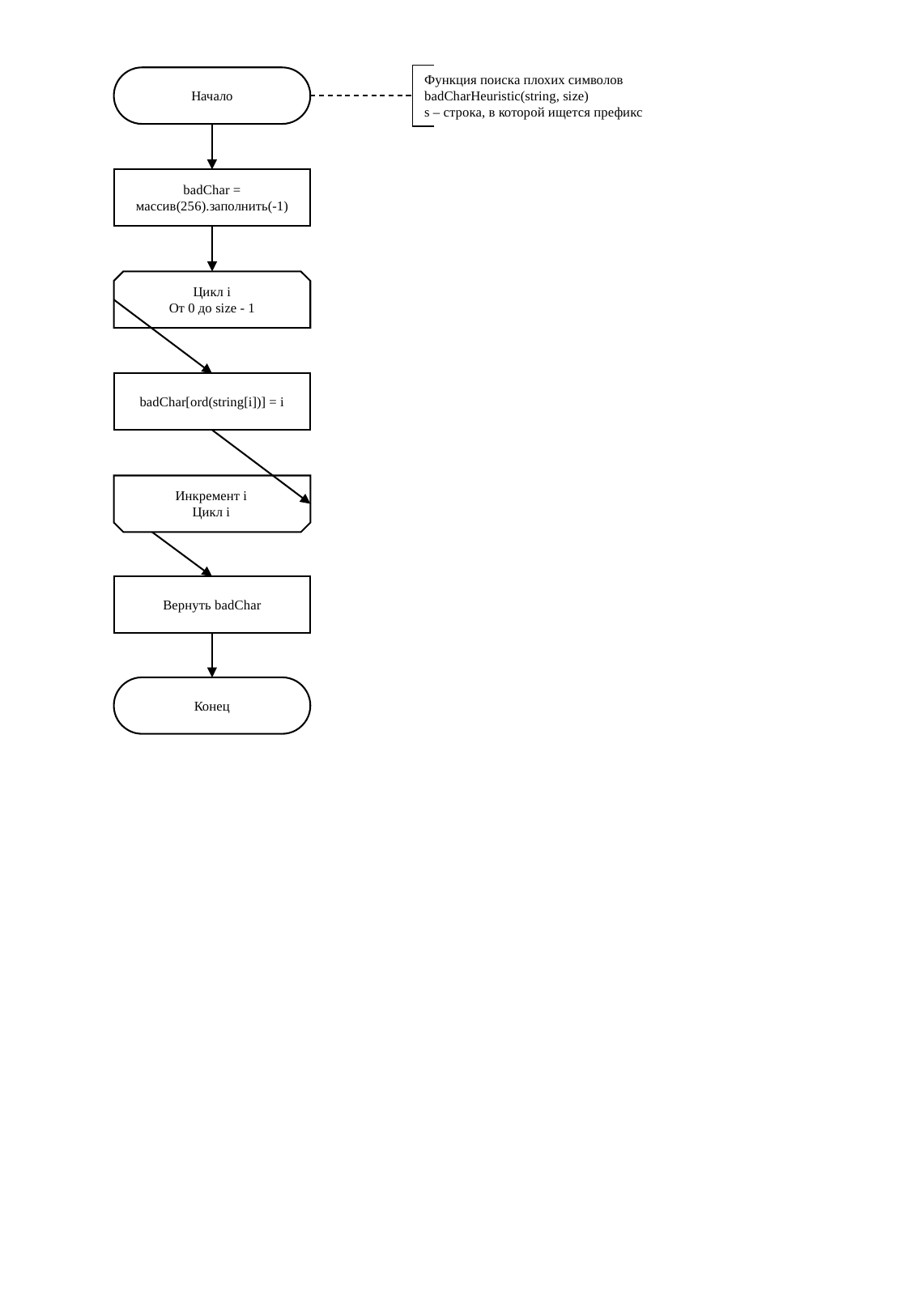

Функция поиска плохих символов
badCharHeuristic(string, size)
s – строка, в которой ищется префикс
Начало
badChar = массив(256).заполнить(-1)

Цикл i
От 0 до size - 1
badChar[ord(string[i])] = i

Инкремент i
Цикл i
Вернуть badChar
Конец